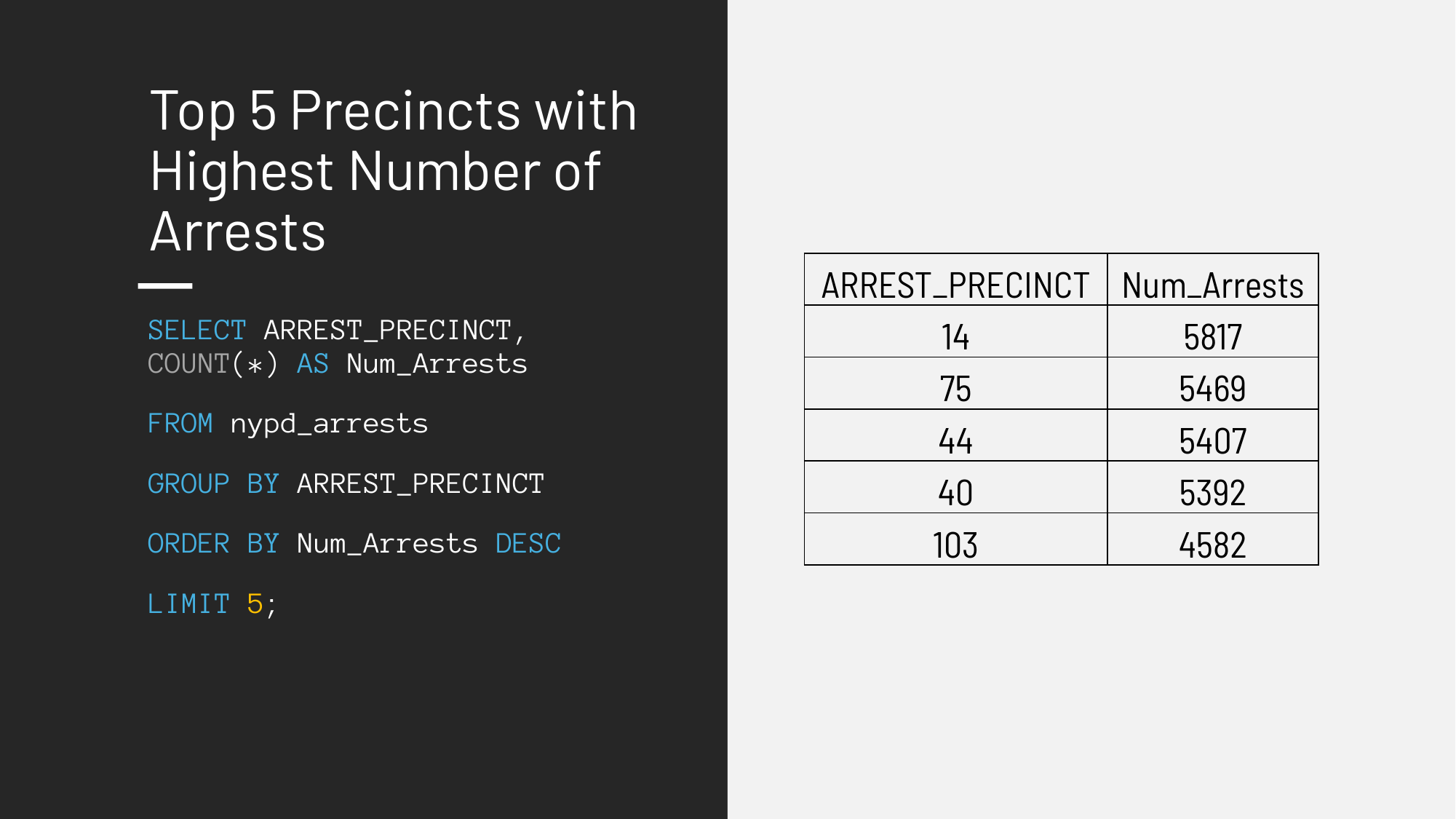

# Top 5 Precincts with Highest Number of Arrests
| ARREST\_PRECINCT | Num\_Arrests |
| --- | --- |
| 14 | 5817 |
| 75 | 5469 |
| 44 | 5407 |
| 40 | 5392 |
| 103 | 4582 |

SELECT ARREST_PRECINCT, COUNT(*) AS Num_Arrests
FROM nypd_arrests
GROUP BY ARREST_PRECINCT
ORDER BY Num_Arrests DESC
LIMIT 5;